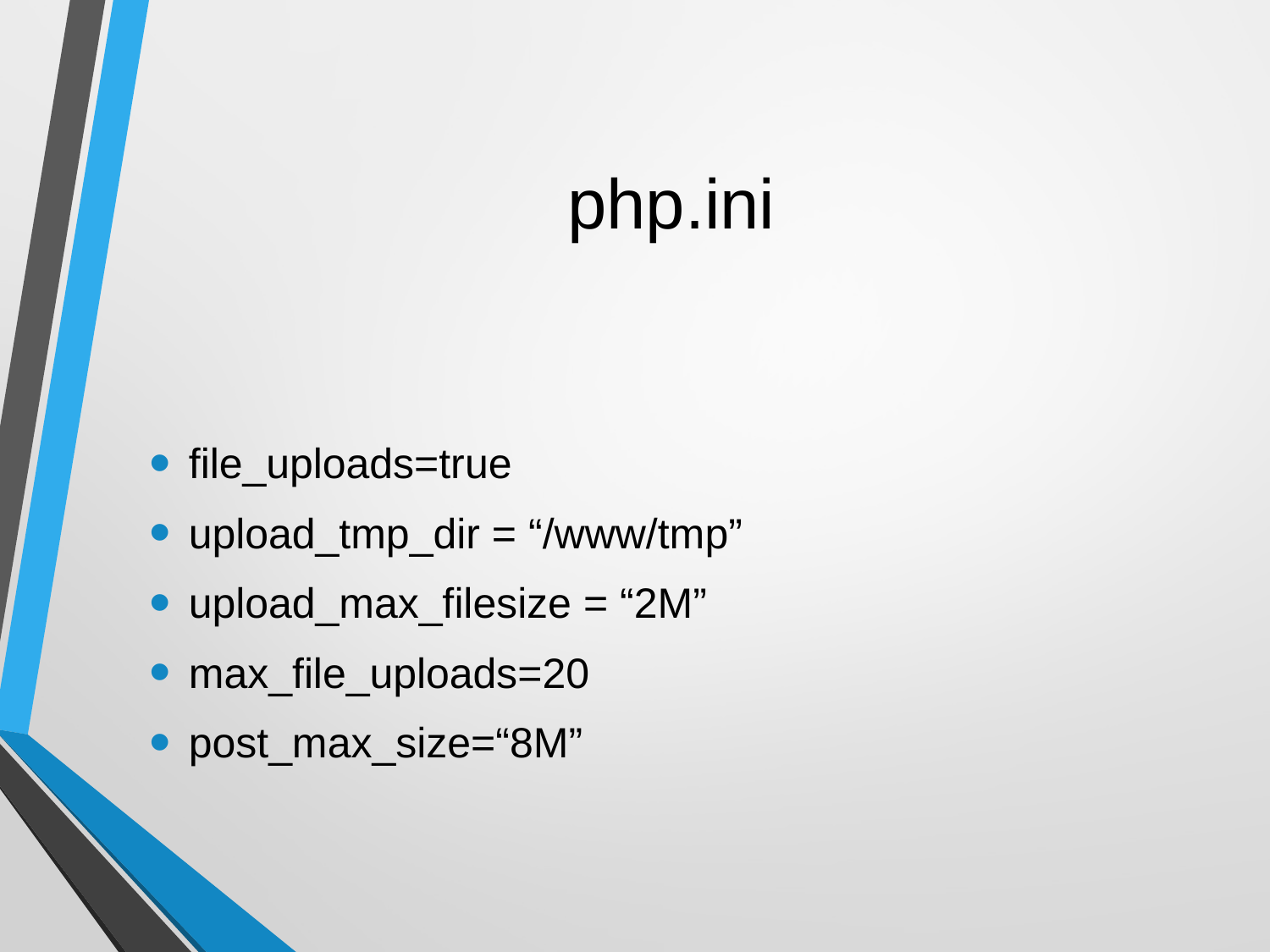

# php.ini
file_uploads=true
upload_tmp_dir = “/www/tmp”
upload_max_filesize = “2M”
max_file_uploads=20
post_max_size=“8M”